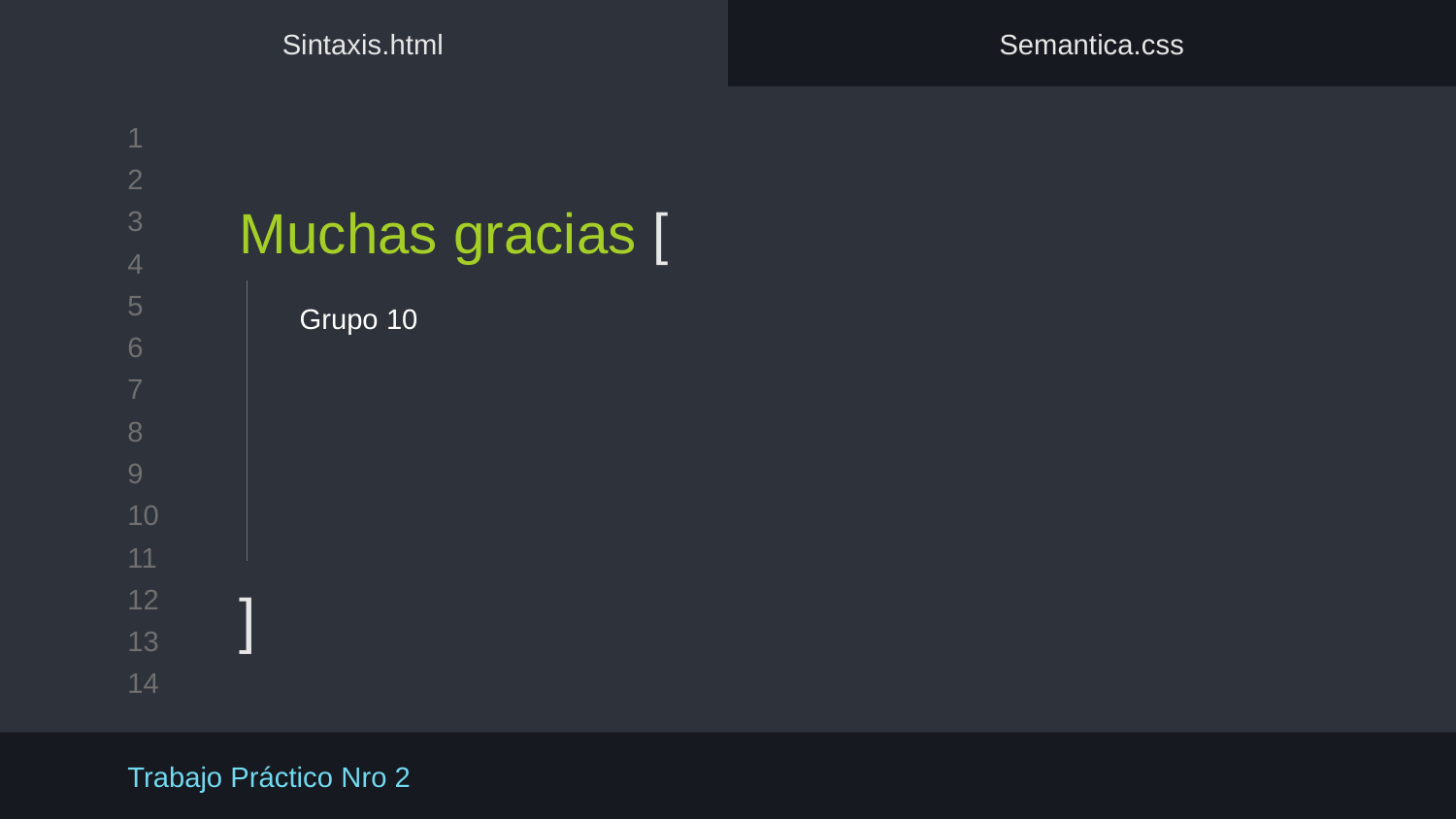

Sintaxis.html
Semantica.css
Muchas gracias [
]
Grupo 10
Trabajo Práctico Nro 2